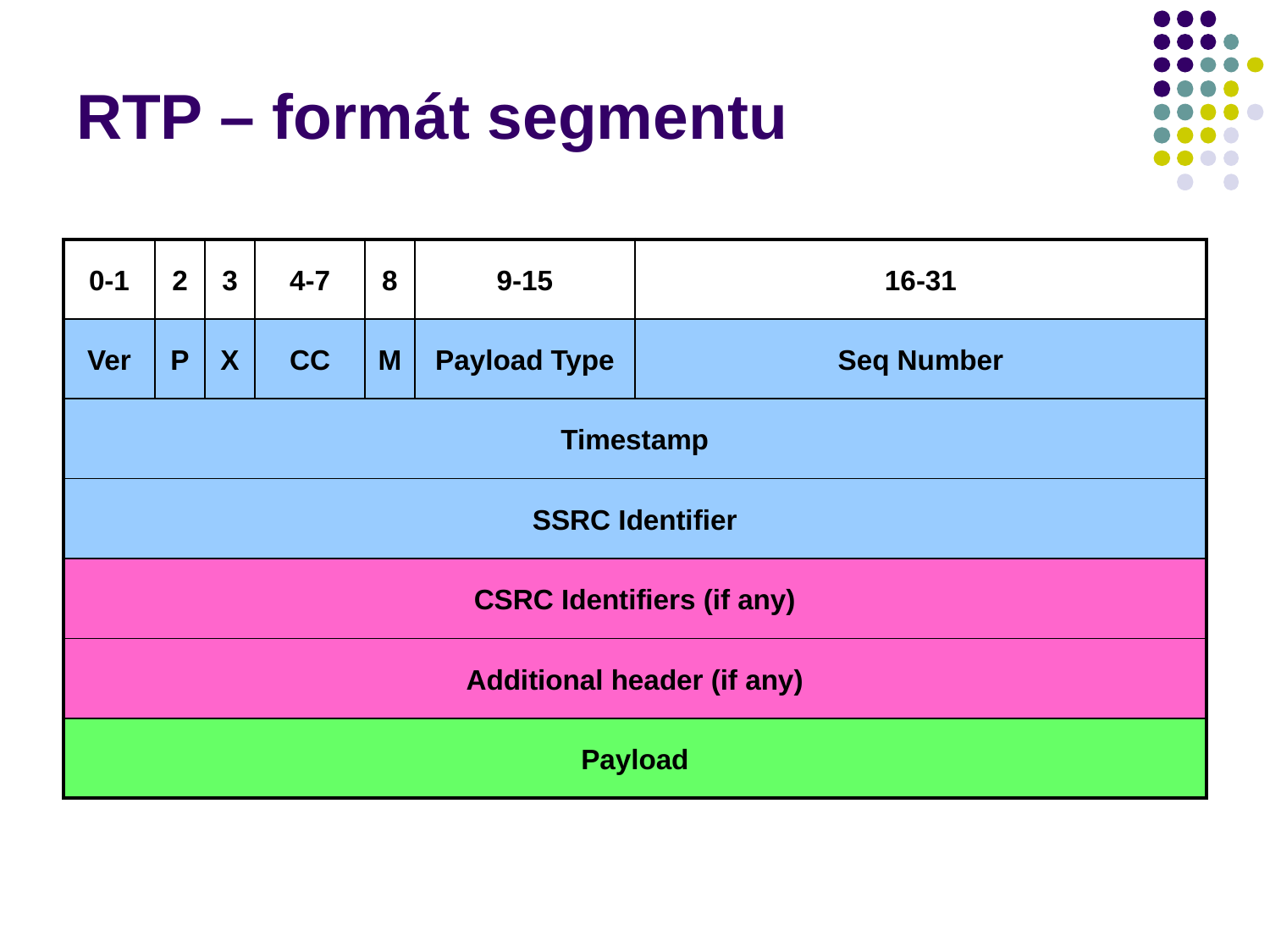

# RTP – formát segmentu
| 0-1 | 2 | 3 | 4-7 | 8 | 9-15 | 16-31 |
| --- | --- | --- | --- | --- | --- | --- |
| Ver | P | X | CC | M | Payload Type | Seq Number |
| Timestamp |  |  |  |  |  |  |
| SSRC Identifier |  |  |  |  |  |  |
| CSRC Identifiers (if any) |  |  |  |  |  |  |
| Additional header (if any) |  |  |  |  |  |  |
| Payload |  |  |  |  |  |  |